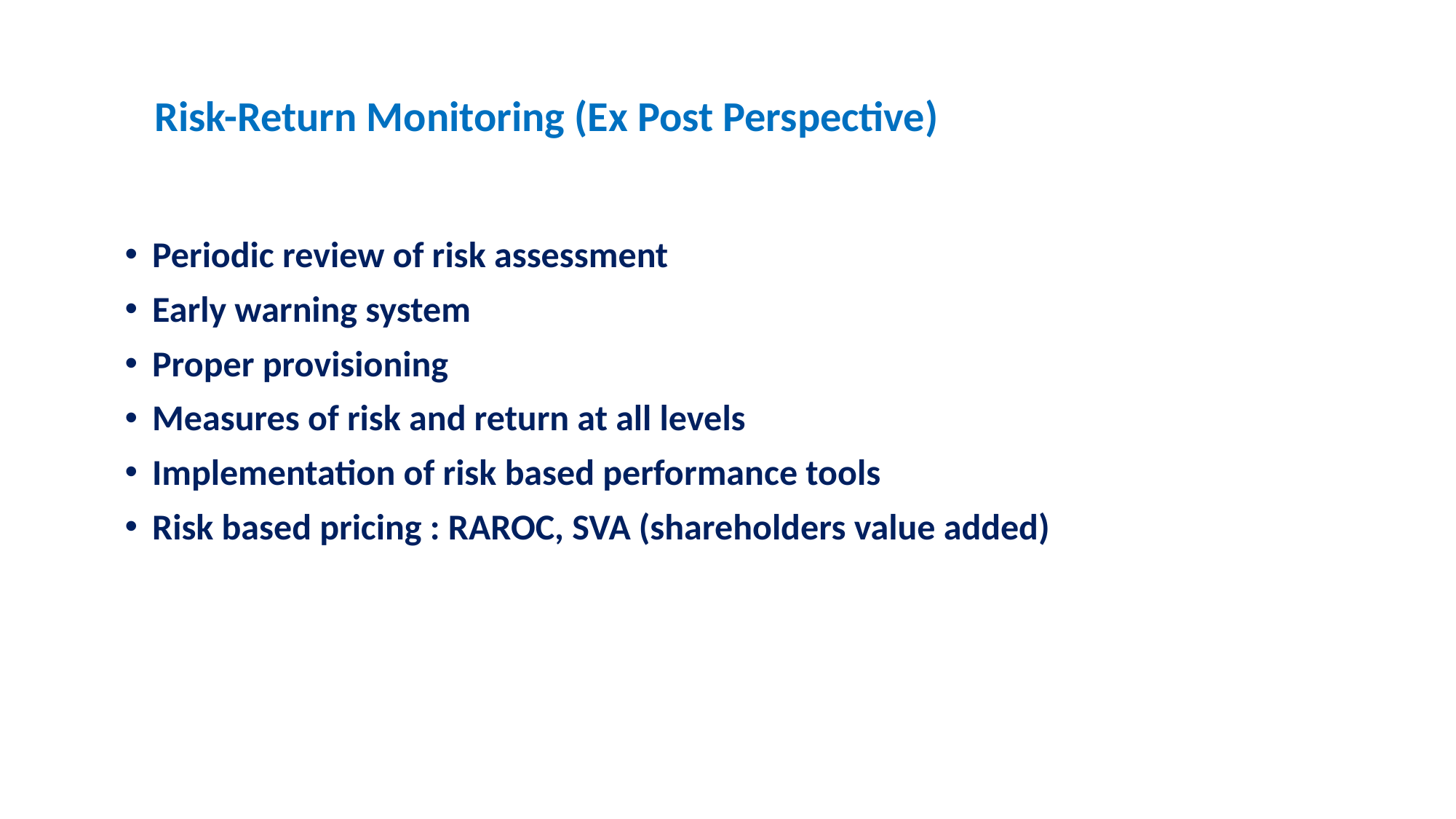

Risk-Return Monitoring (Ex Post Perspective)
Periodic review of risk assessment
Early warning system
Proper provisioning
Measures of risk and return at all levels
Implementation of risk based performance tools
Risk based pricing : RAROC, SVA (shareholders value added)